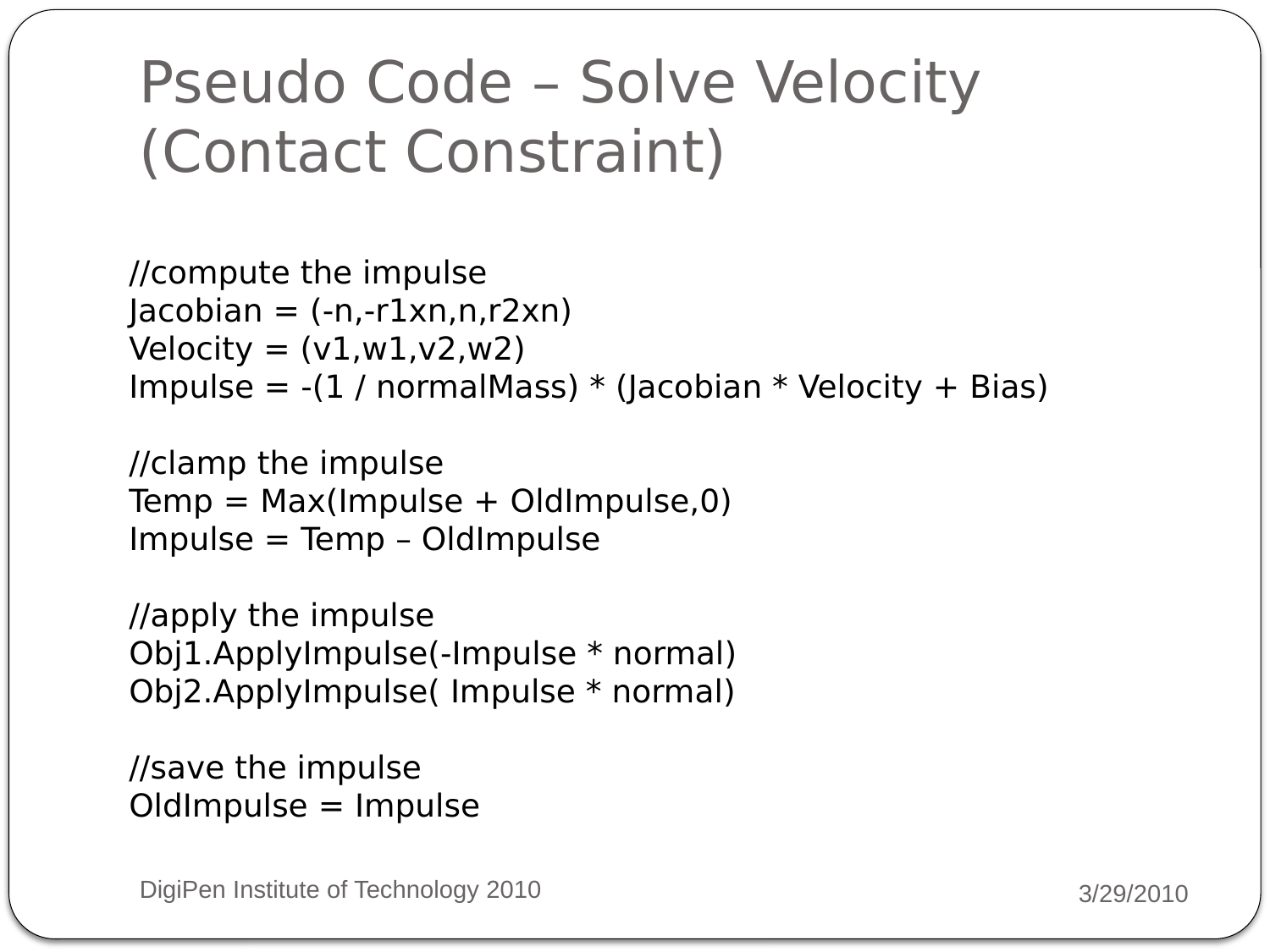

# Pseudo Code – Solve Velocity (Contact Constraint)
//compute the impulse
Jacobian = (-n,-r1xn,n,r2xn)
Velocity = (v1,w1,v2,w2)
Impulse = -(1 / normalMass) * (Jacobian * Velocity + Bias)

//clamp the impulse
Temp = Max(Impulse + OldImpulse,0)
Impulse = Temp – OldImpulse

//apply the impulse
Obj1.ApplyImpulse(-Impulse * normal)
Obj2.ApplyImpulse( Impulse * normal)

//save the impulse
OldImpulse = Impulse
DigiPen Institute of Technology 2010
3/29/2010